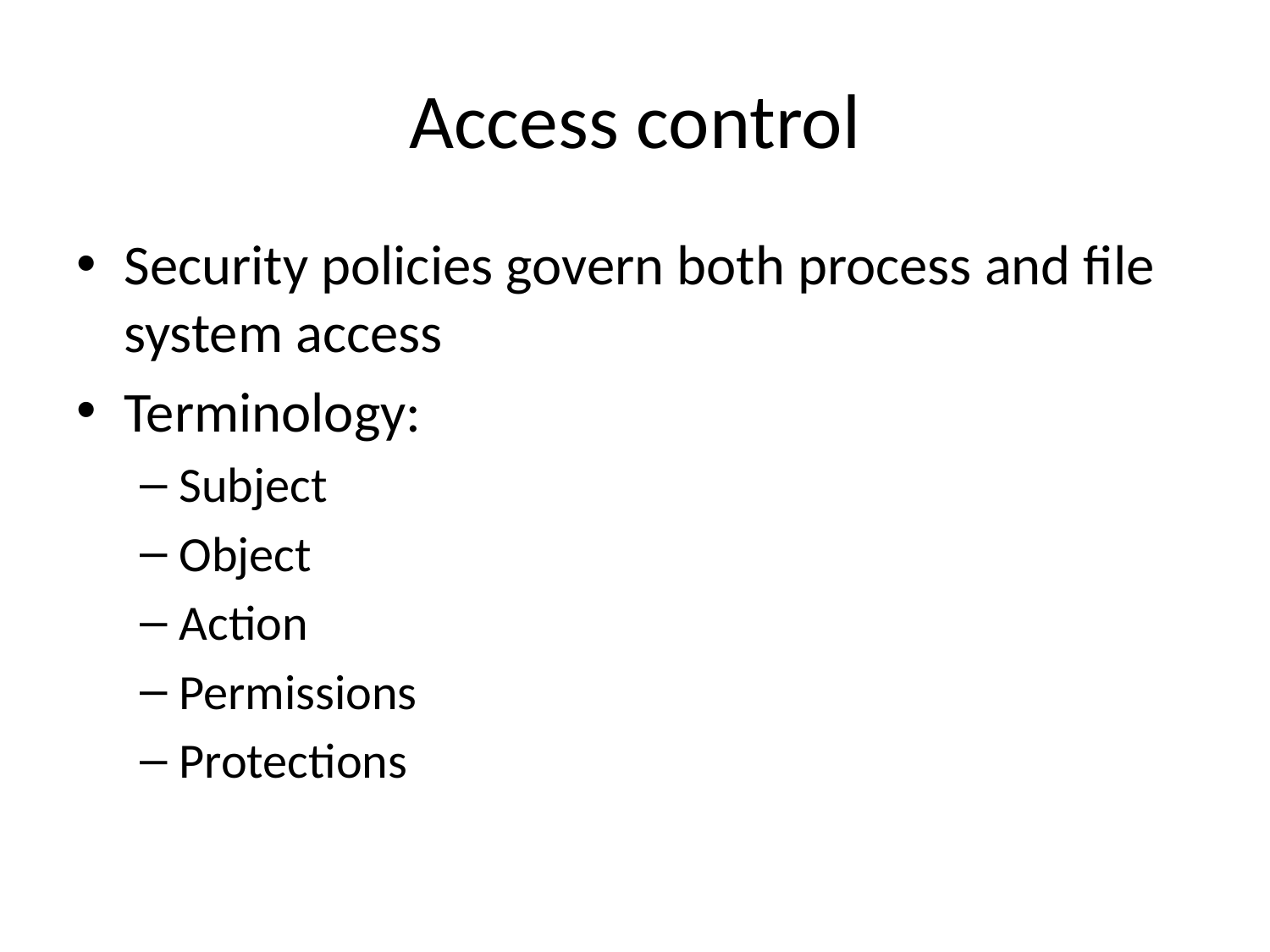

# Access control
Security policies govern both process and file system access
Terminology:
Subject
Object
Action
Permissions
Protections